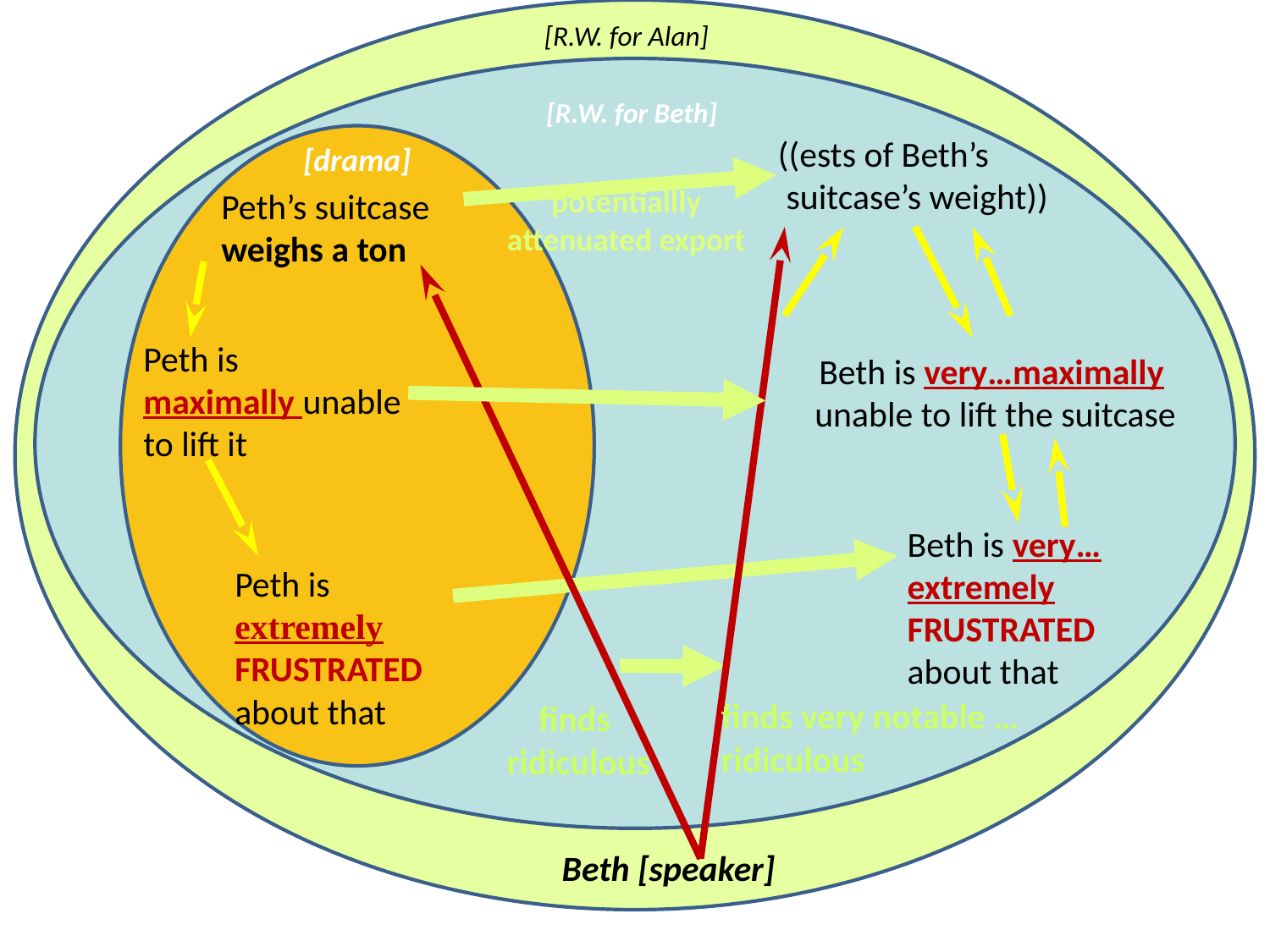

[R.W. for Alan]

[R.W. for Beth]

((ests of Beth’s
 suitcase’s weight))
[drama]
potentiallly
attenuated export

Peth’s suitcase weighs a ton

Peth is
maximally unable to lift it
Beth is very…maximally
 unable to lift the suitcase

Beth is very…extremely FRUSTRATED
about that
Peth is
extremely FRUSTRATED
about that

finds very notable … ridiculous
finds
 ridiculous
Beth [speaker]